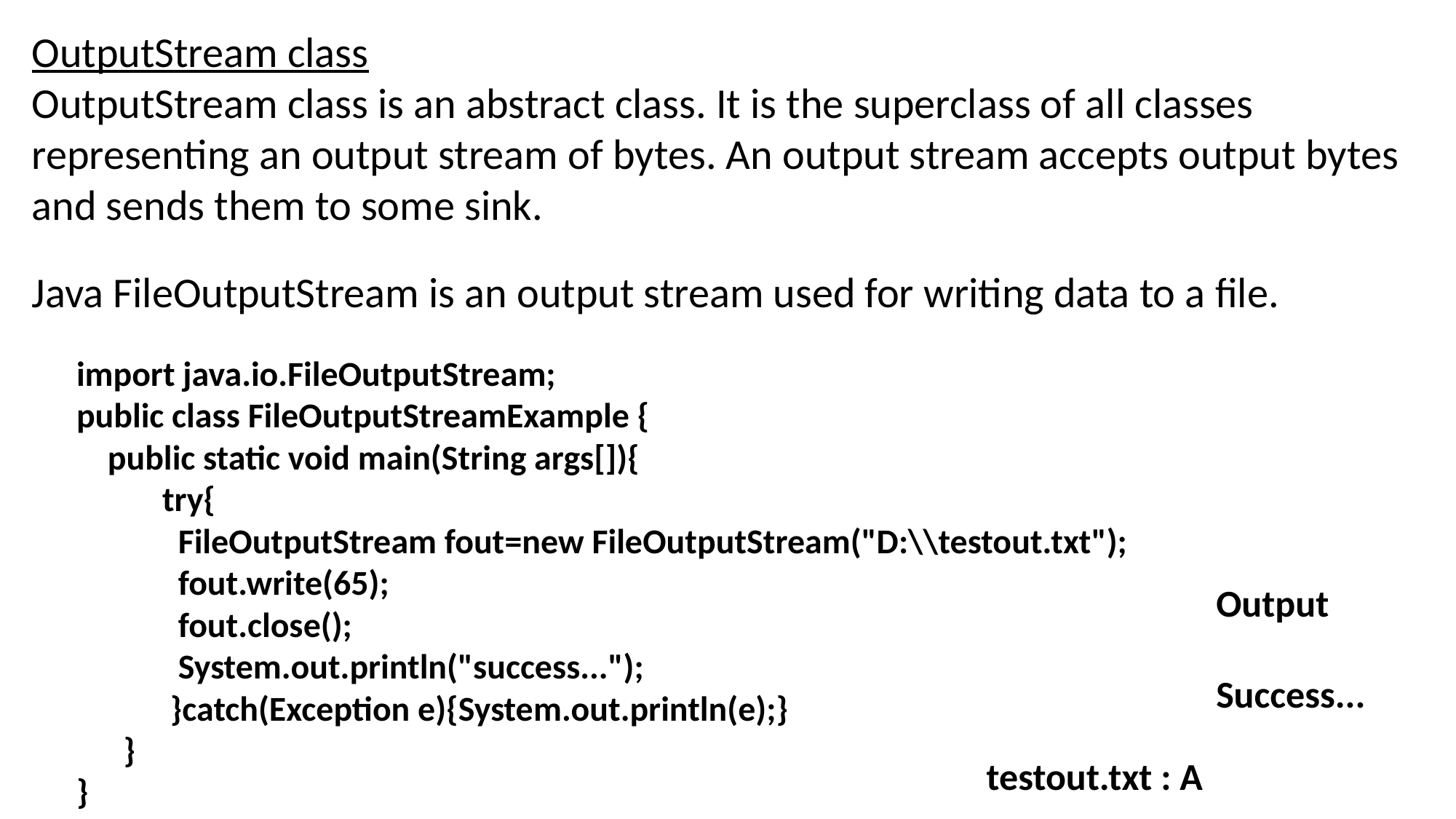

OutputStream class
OutputStream class is an abstract class. It is the superclass of all classes representing an output stream of bytes. An output stream accepts output bytes and sends them to some sink.
Java FileOutputStream is an output stream used for writing data to a file.
import java.io.FileOutputStream;
public class FileOutputStreamExample {
    public static void main(String args[]){
           try{
             FileOutputStream fout=new FileOutputStream("D:\\testout.txt");
             fout.write(65);
             fout.close();
             System.out.println("success...");
            }catch(Exception e){System.out.println(e);}
      }
}
Output

Success...
testout.txt : A